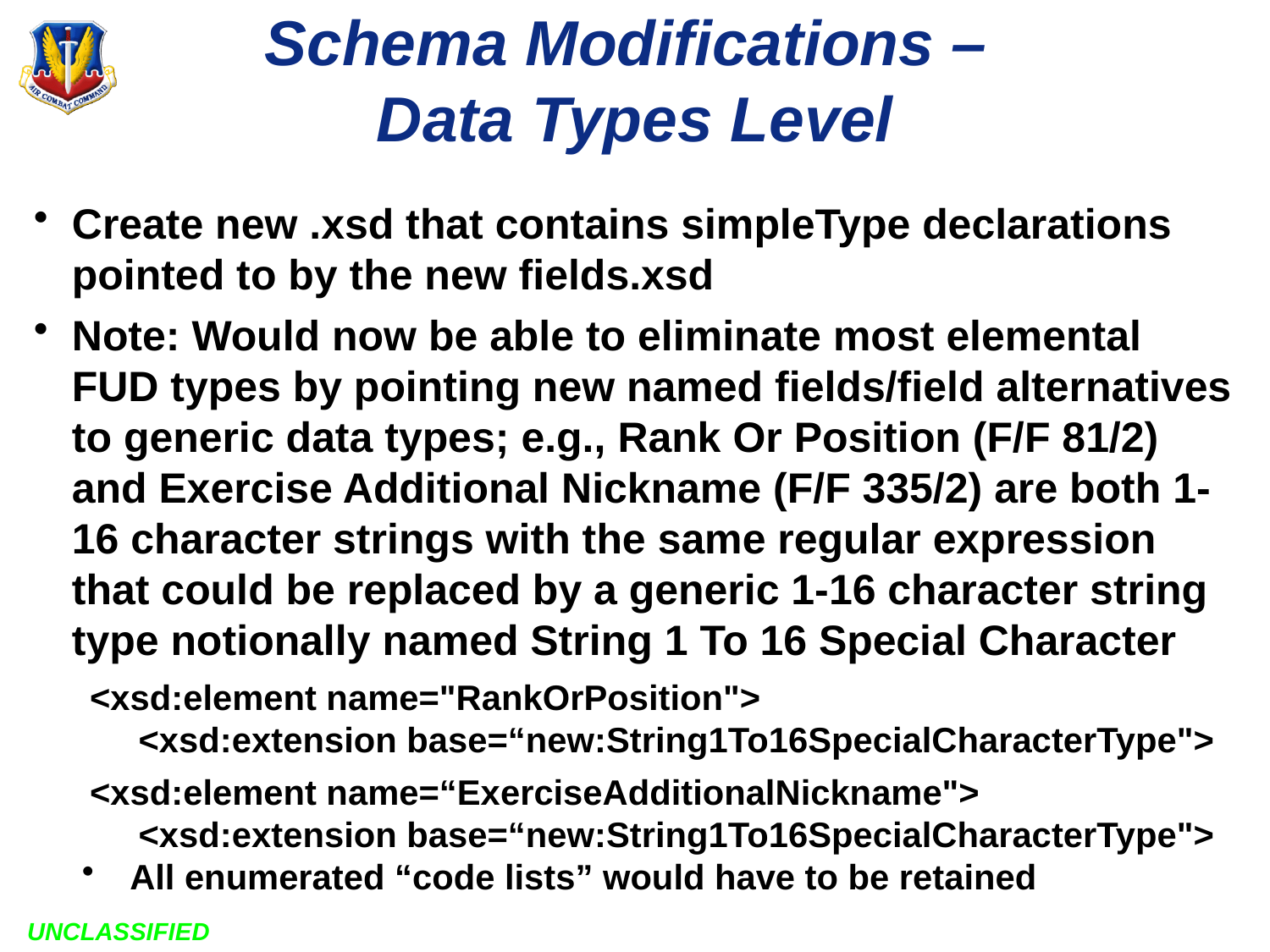

# Schema Modifications – Data Types Level
Create new .xsd that contains simpleType declarations pointed to by the new fields.xsd
Note: Would now be able to eliminate most elemental FUD types by pointing new named fields/field alternatives to generic data types; e.g., Rank Or Position (F/F 81/2) and Exercise Additional Nickname (F/F 335/2) are both 1-16 character strings with the same regular expression that could be replaced by a generic 1-16 character string type notionally named String 1 To 16 Special Character
<xsd:element name="RankOrPosition">
	     <xsd:extension base=“new:String1To16SpecialCharacterType">
<xsd:element name=“ExerciseAdditionalNickname">
	     <xsd:extension base=“new:String1To16SpecialCharacterType">
All enumerated “code lists” would have to be retained

UNCLASSIFIED